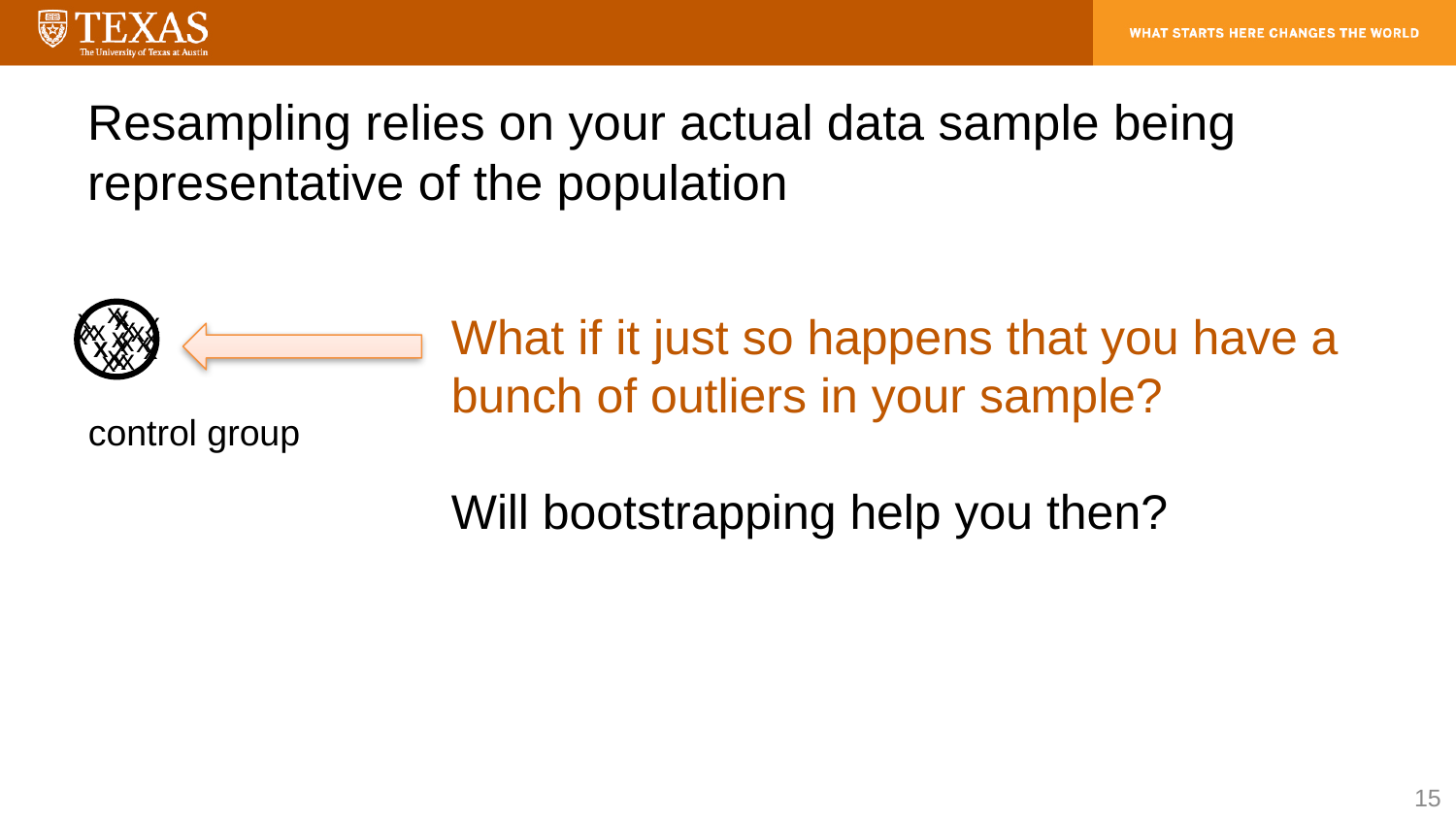

# Resampling relies on your actual data sample being representative of the population
x
x
x
x
x

x
x
x
x
x
x
x
x
x
x
x
x
x
x
x
x
x
What if it just so happens that you have a bunch of outliers in your sample?

Will bootstrapping help you then?

control group
15